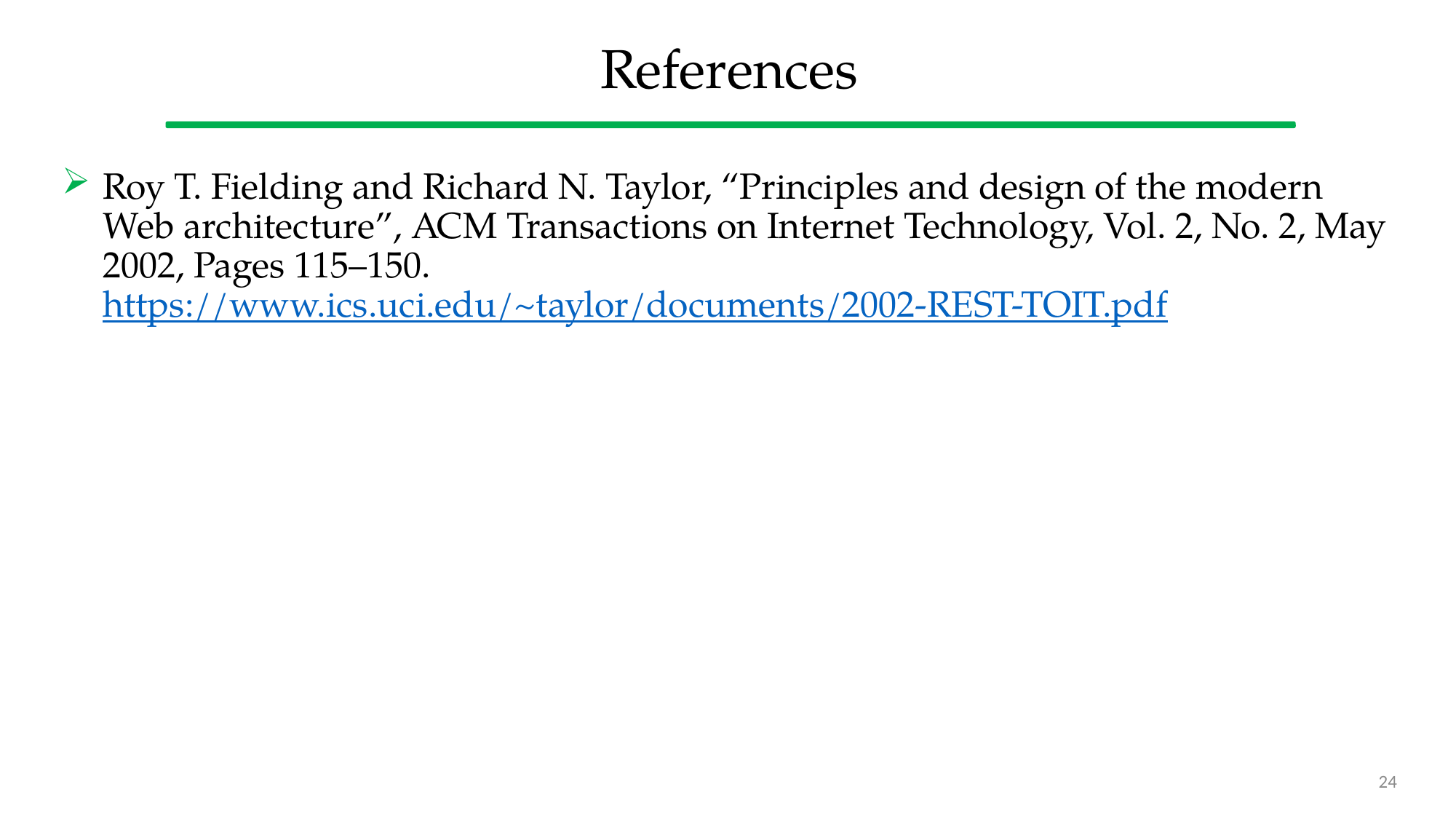

# References
Roy T. Fielding and Richard N. Taylor, “Principles and design of the modern Web architecture”, ACM Transactions on Internet Technology, Vol. 2, No. 2, May 2002, Pages 115–150.                    https://www.ics.uci.edu/~taylor/documents/2002-REST-TOIT.pdf

24